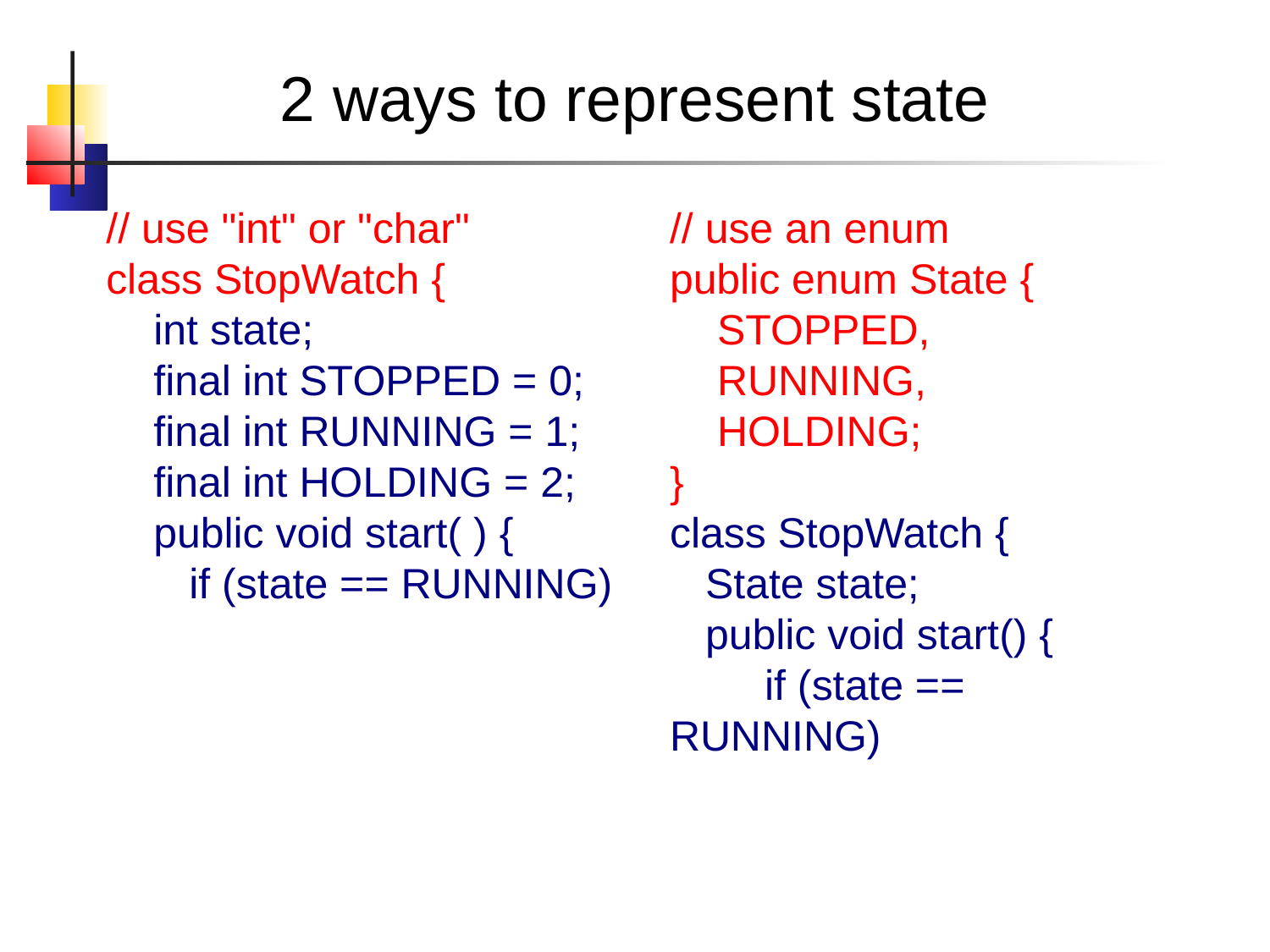

2 ways to represent state
// use "int" or "char"
class StopWatch {
    int state;
    final int STOPPED = 0;
    final int RUNNING = 1;
    final int HOLDING = 2;
    public void start( ) {
       if (state == RUNNING)
// use an enum
public enum State {
    STOPPED,
    RUNNING,
    HOLDING;
}
class StopWatch {
   State state;
   public void start() {
        if (state == RUNNING)